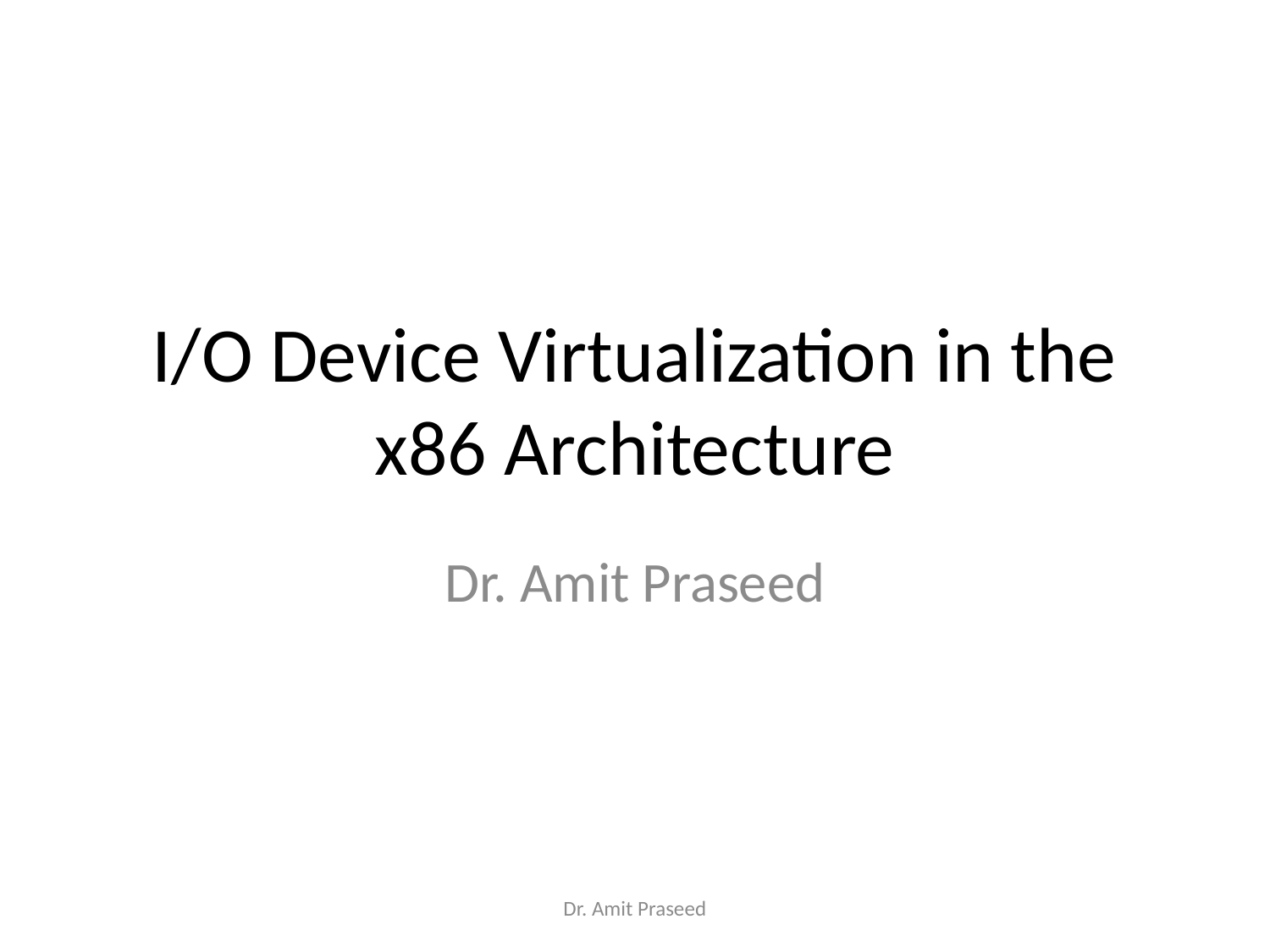

# I/O Device Virtualization in the x86 Architecture
Dr. Amit Praseed
Dr. Amit Praseed